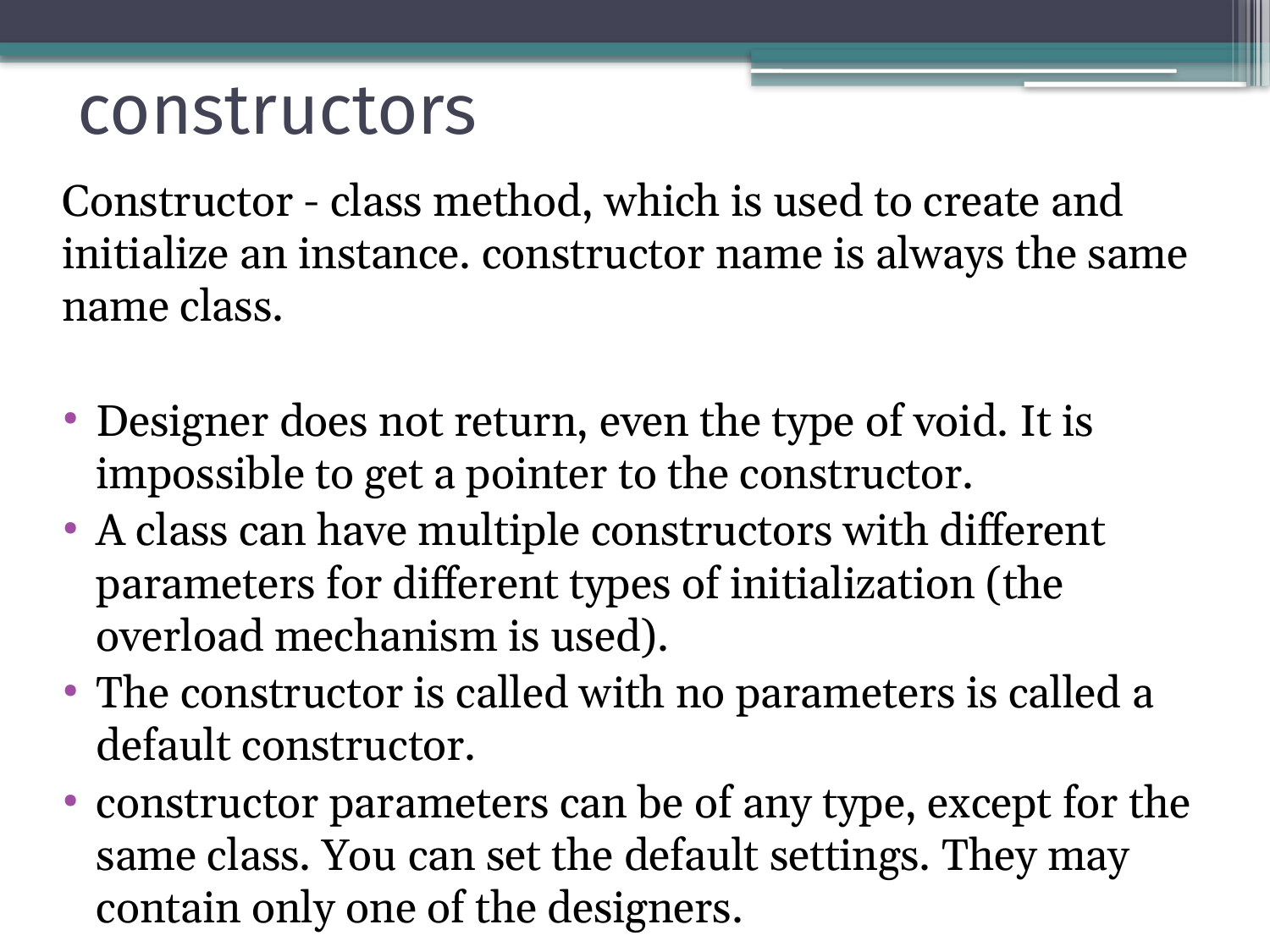

# constructors
Constructor - class method, which is used to create and initialize an instance. constructor name is always the same name class.

Designer does not return, even the type of void. It is impossible to get a pointer to the constructor.
A class can have multiple constructors with different parameters for different types of initialization (the overload mechanism is used).
The constructor is called with no parameters is called a default constructor.
constructor parameters can be of any type, except for the same class. You can set the default settings. They may contain only one of the designers.